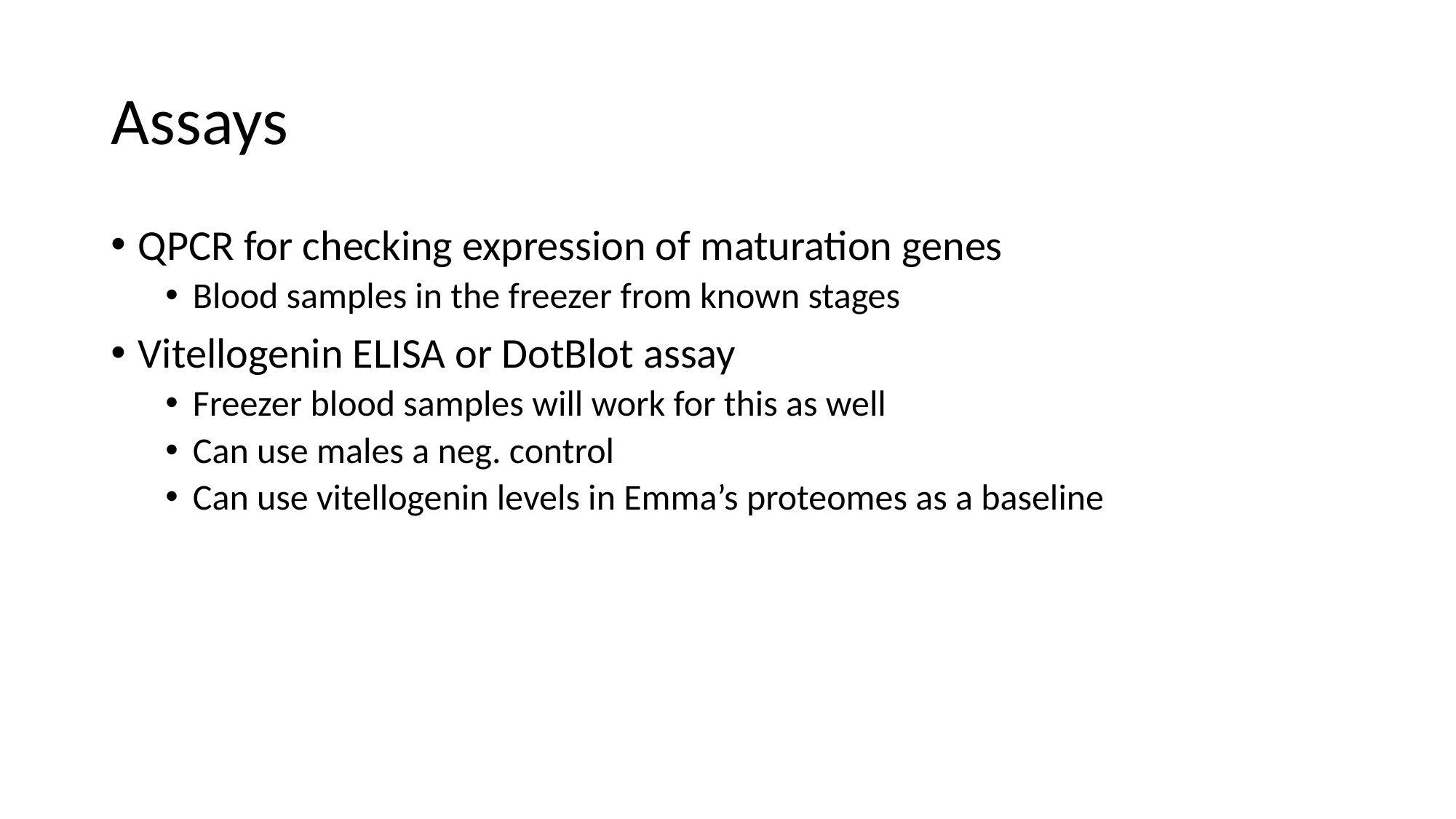

# Assays
QPCR for checking expression of maturation genes
Blood samples in the freezer from known stages
Vitellogenin ELISA or DotBlot assay
Freezer blood samples will work for this as well
Can use males a neg. control
Can use vitellogenin levels in Emma’s proteomes as a baseline